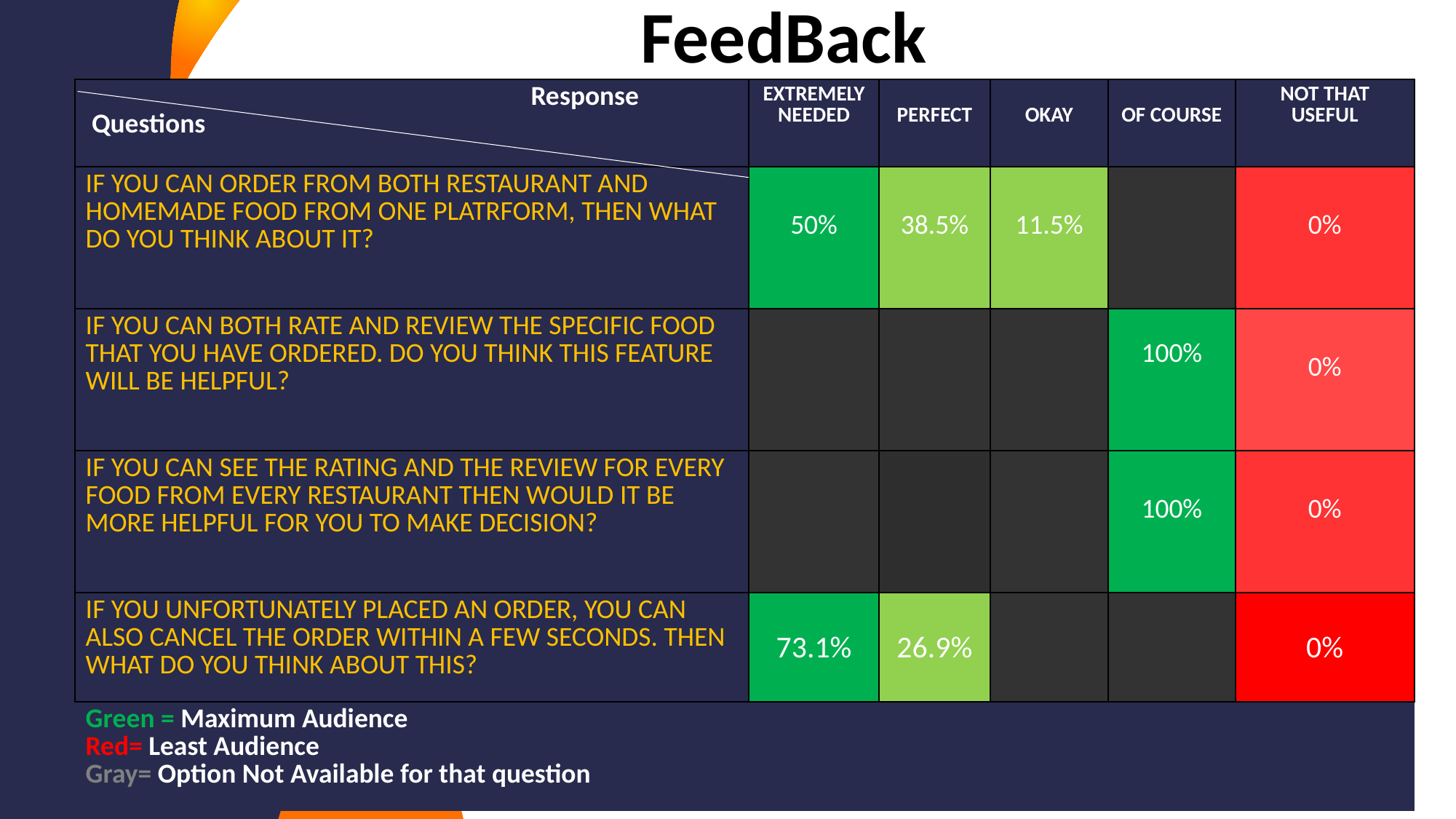

# FeedBack
| Response Questions | EXTREMELY NEEDED | PERFECT | OKAY | OF COURSE | NOT THAT USEFUL |
| --- | --- | --- | --- | --- | --- |
| IF YOU CAN ORDER FROM BOTH RESTAURANT AND HOMEMADE FOOD FROM ONE PLATRFORM, THEN WHAT DO YOU THINK ABOUT IT? | 50% | 38.5% | 11.5% |  | 0% |
| IF YOU CAN BOTH RATE AND REVIEW THE SPECIFIC FOOD THAT YOU HAVE ORDERED. DO YOU THINK THIS FEATURE WILL BE HELPFUL? |  |  |  | 100% | 0% |
| IF YOU CAN SEE THE RATING AND THE REVIEW FOR EVERY FOOD FROM EVERY RESTAURANT THEN WOULD IT BE MORE HELPFUL FOR YOU TO MAKE DECISION? |  |  |  | 100% | 0% |
| IF YOU UNFORTUNATELY PLACED AN ORDER, YOU CAN ALSO CANCEL THE ORDER WITHIN A FEW SECONDS. THEN WHAT DO YOU THINK ABOUT THIS? | 73.1% | 26.9% |  |  | 0% |
| Green = Maximum Audience Red= Least Audience Gray= Option Not Available for that question |  |  |  |  |  |
*PowerPoint SmartArt graphic
Your Footer Here
7